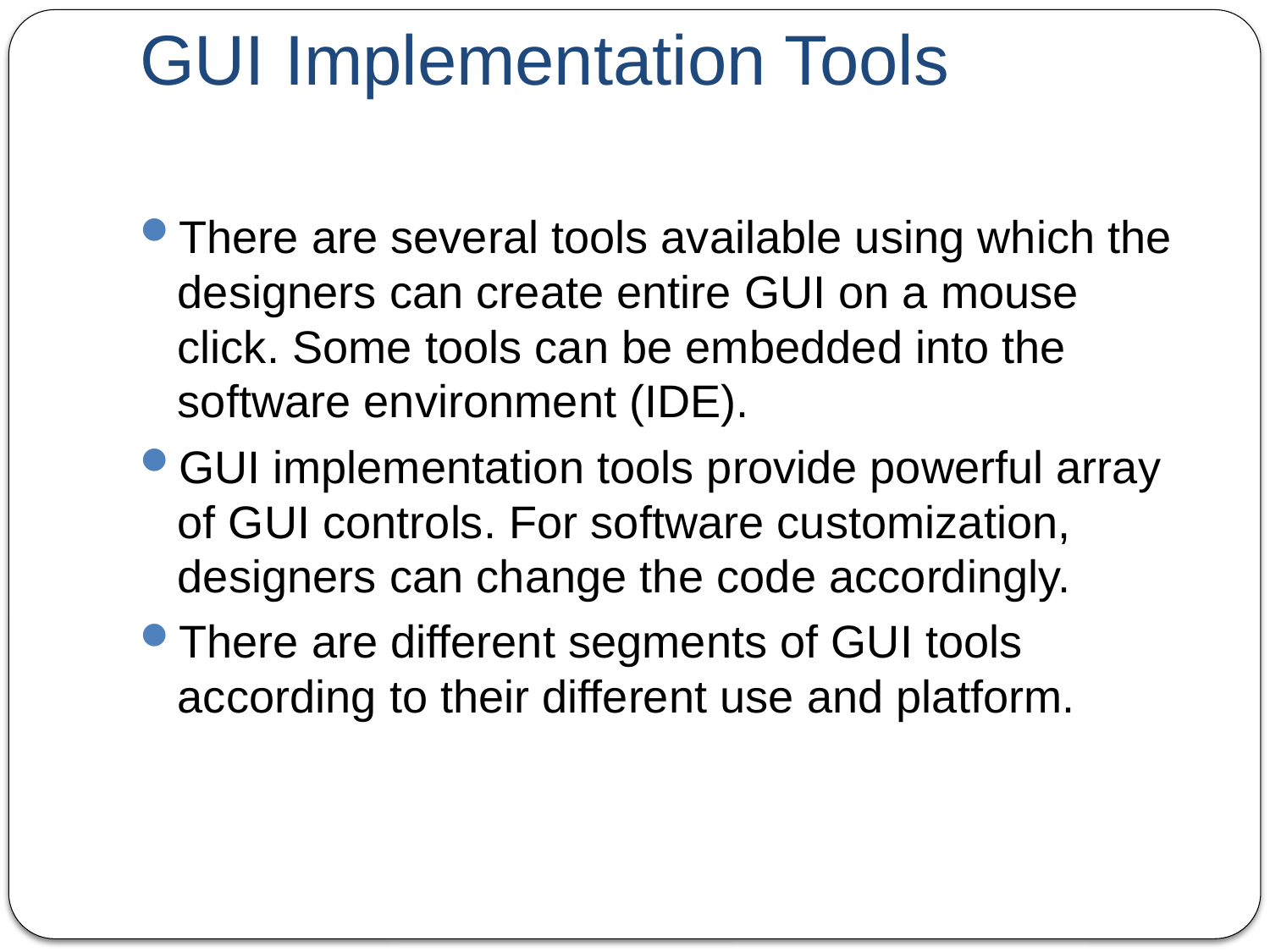

# GUI Implementation Tools
There are several tools available using which the designers can create entire GUI on a mouse click. Some tools can be embedded into the software environment (IDE).
GUI implementation tools provide powerful array of GUI controls. For software customization, designers can change the code accordingly.
There are different segments of GUI tools according to their different use and platform.